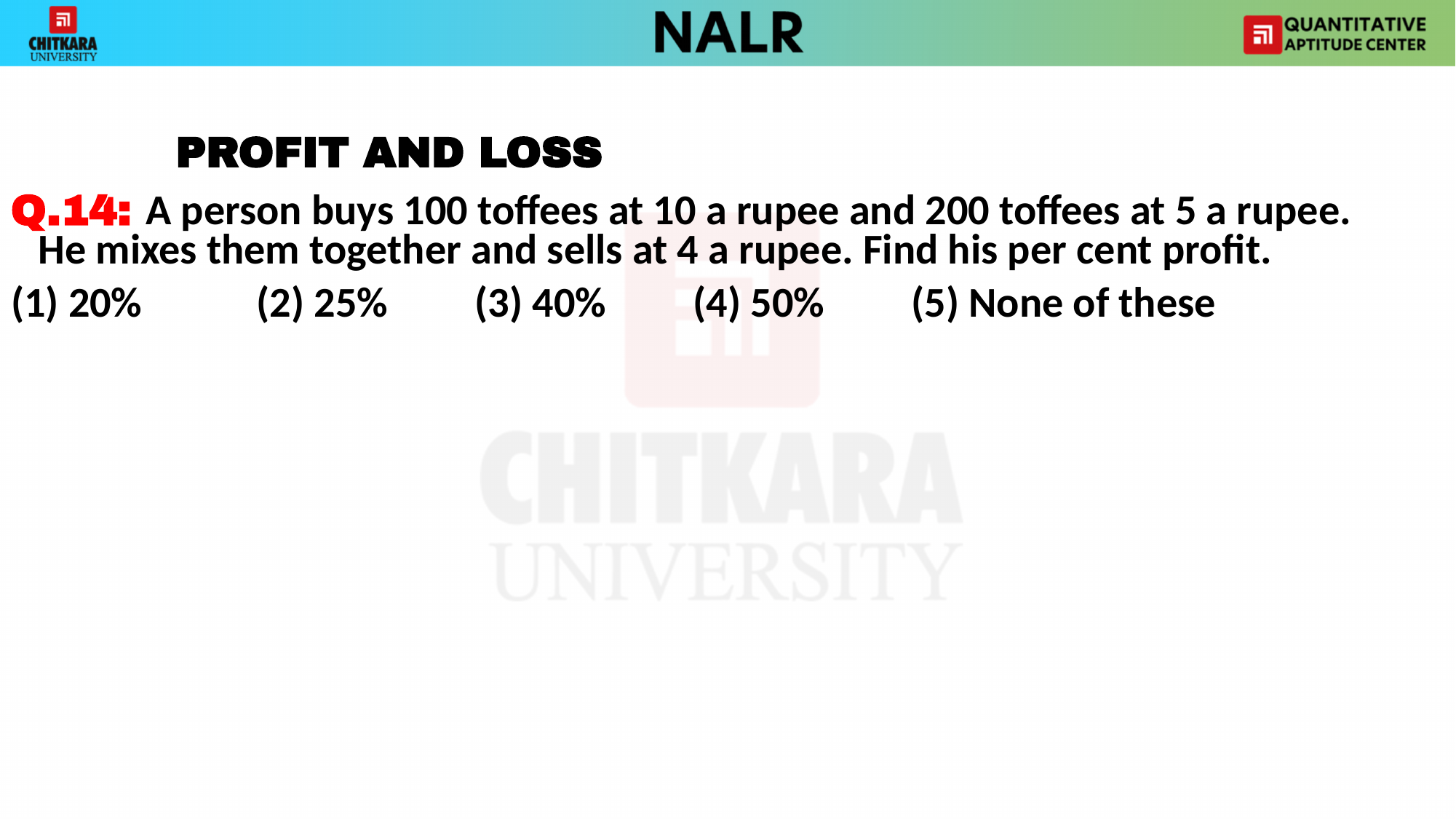

PROFIT AND LOSS
Q.14: A person buys 100 toffees at 10 a rupee and 200 toffees at 5 a rupee. He mixes them together and sells at 4 a rupee. Find his per cent profit.
(1) 20% 	(2) 25% 	(3) 40% 	(4) 50% 	(5) None of these